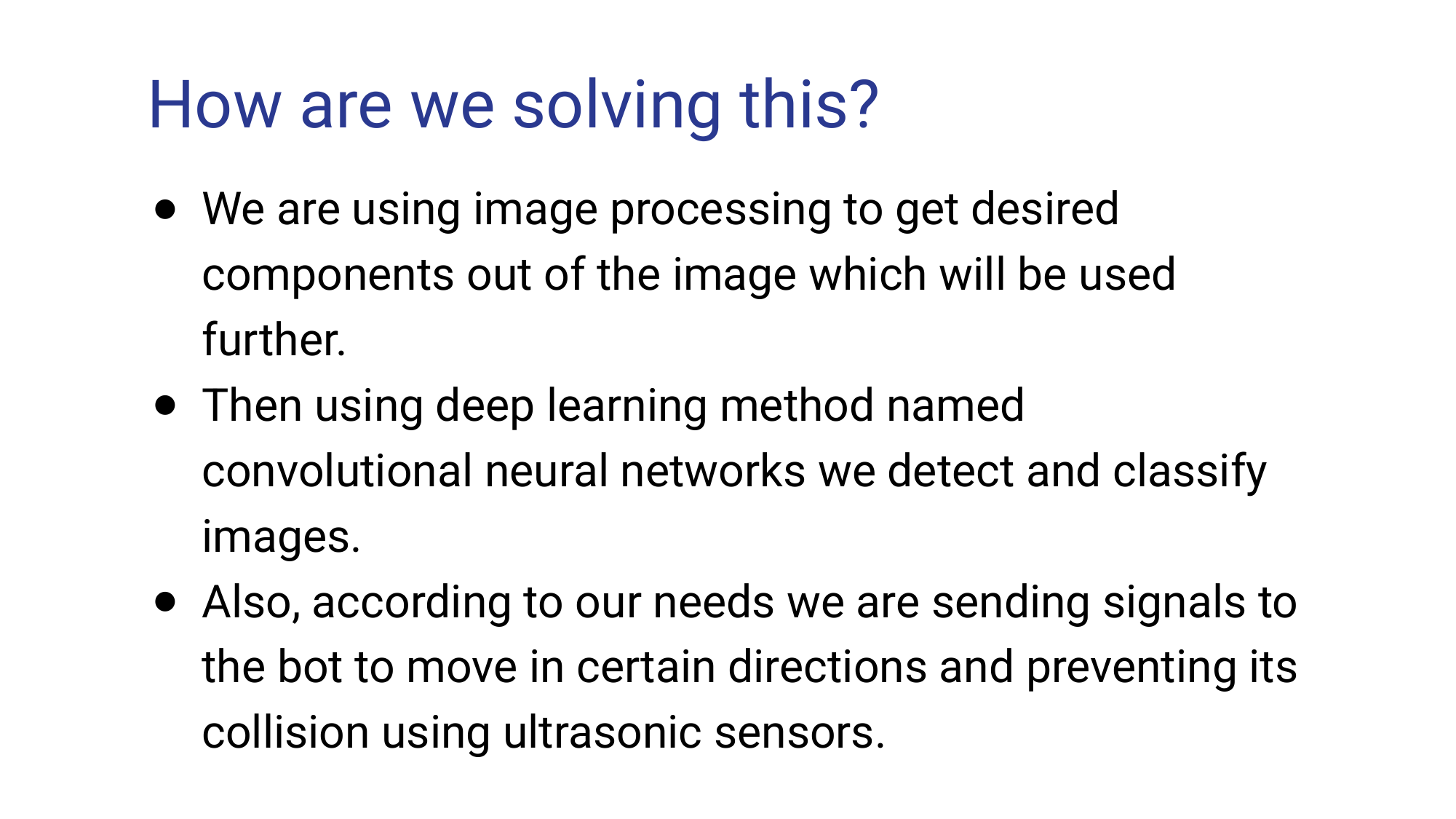

# How are we solving this?
We are using image processing to get desired components out of the image which will be used further.
Then using deep learning method named convolutional neural networks we detect and classify images.
Also, according to our needs we are sending signals to the bot to move in certain directions and preventing its collision using ultrasonic sensors.